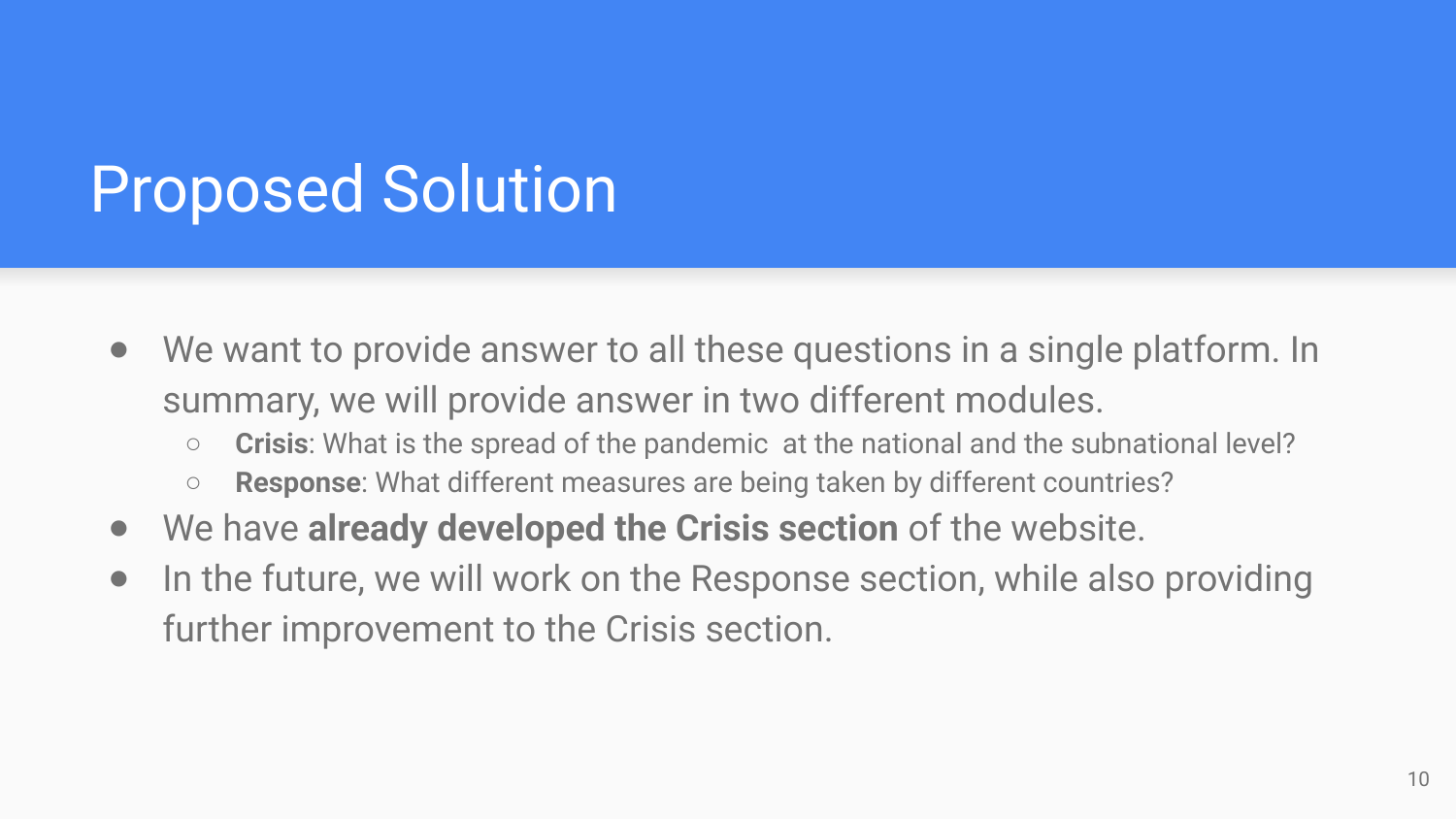

# Proposed Solution
We want to provide answer to all these questions in a single platform. In summary, we will provide answer in two different modules.
Crisis: What is the spread of the pandemic  at the national and the subnational level?
Response: What different measures are being taken by different countries?
We have already developed the Crisis section of the website.
In the future, we will work on the Response section, while also providing further improvement to the Crisis section.
10